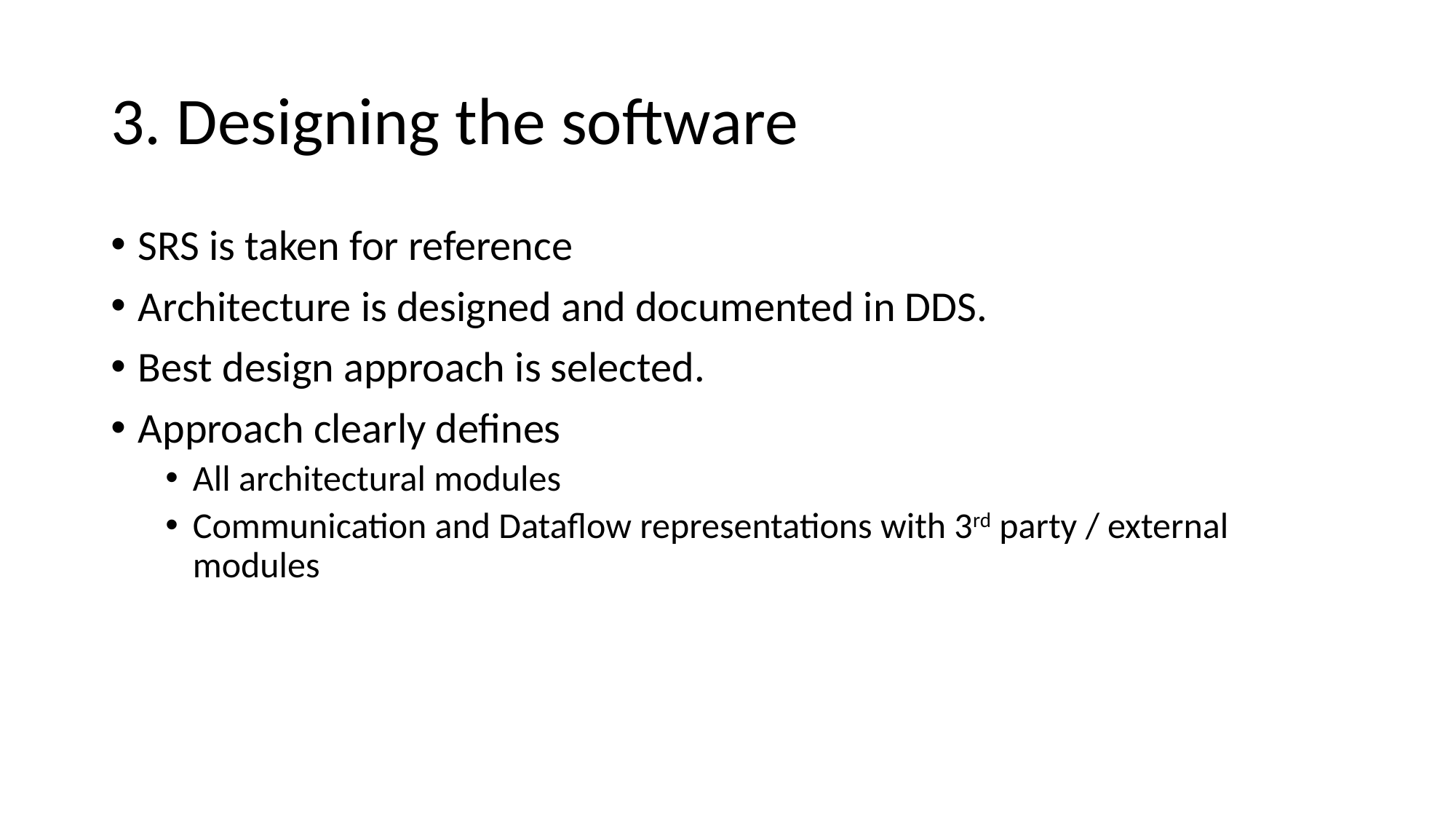

# 3. Designing the software
SRS is taken for reference
Architecture is designed and documented in DDS.
Best design approach is selected.
Approach clearly defines
All architectural modules
Communication and Dataflow representations with 3rd party / external modules